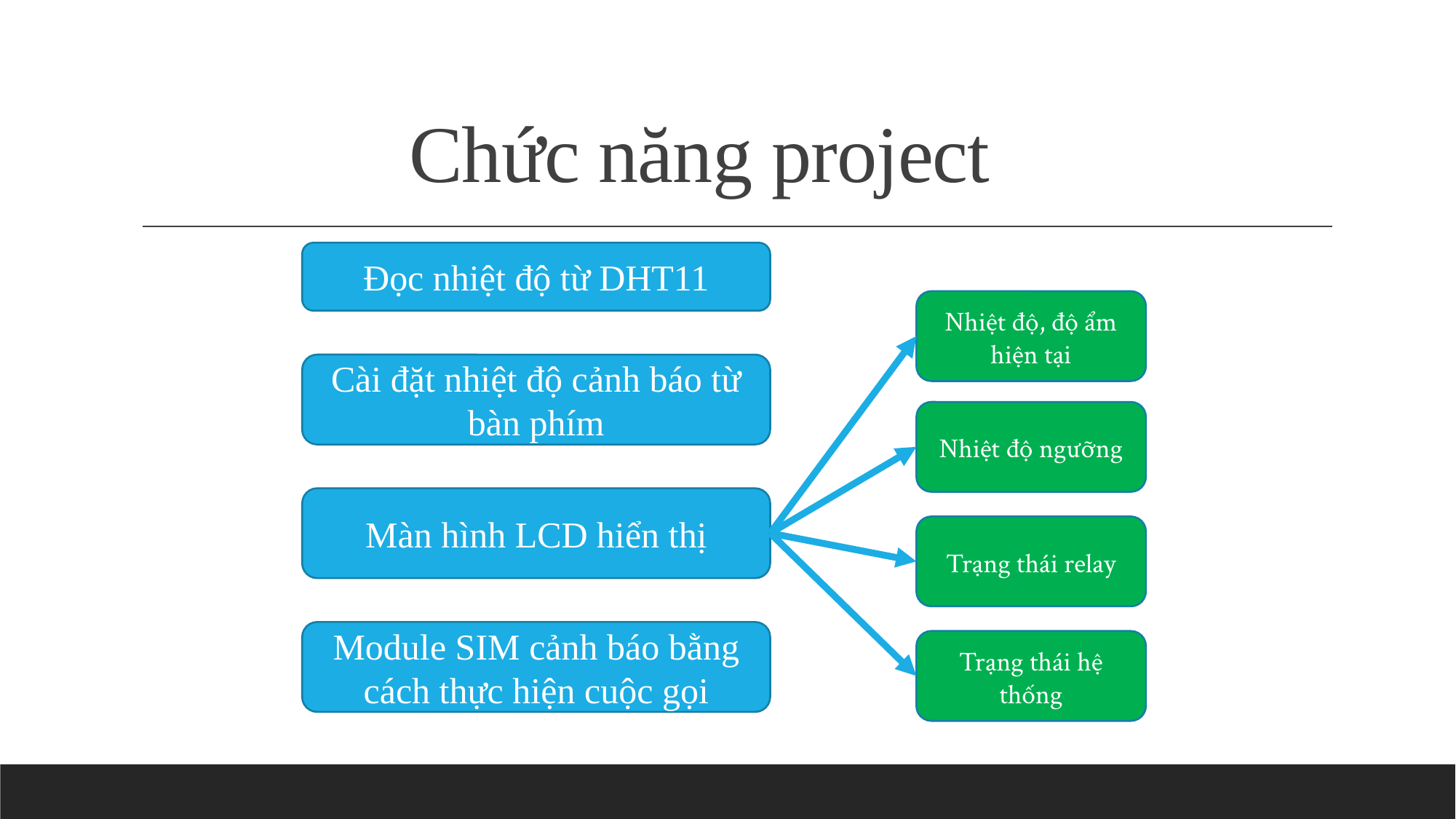

# Chức năng project
Đọc nhiệt độ từ DHT11
Nhiệt độ, độ ẩm hiện tại
Cài đặt nhiệt độ cảnh báo từ bàn phím
Nhiệt độ ngưỡng
Màn hình LCD hiển thị
Trạng thái relay
Module SIM cảnh báo bằng cách thực hiện cuộc gọi
Trạng thái hệ thống